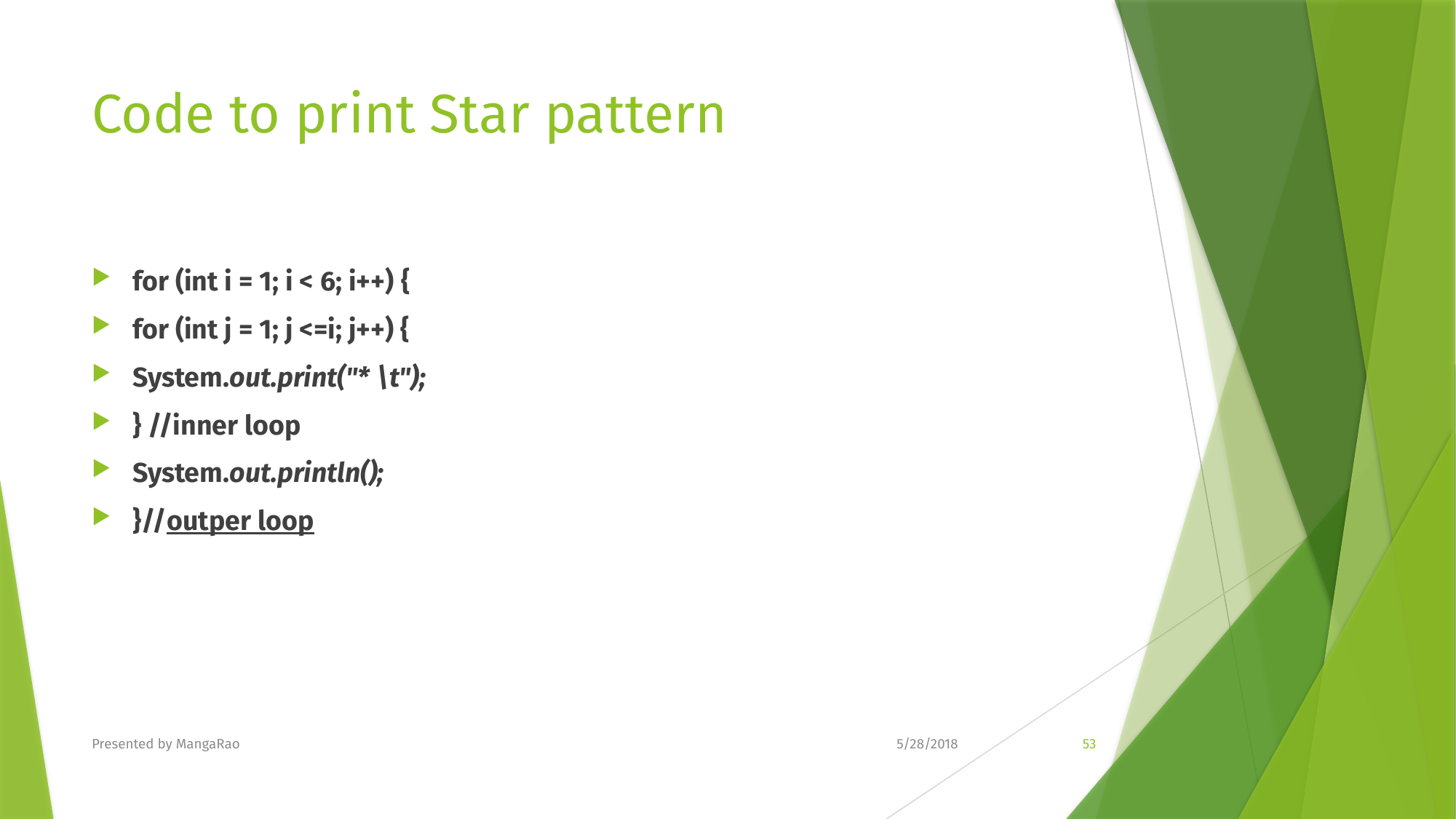

# Code to print Star pattern
for (int i = 1; i < 6; i++) {
for (int j = 1; j <=i; j++) {
System.out.print("* \t");
} //inner loop
System.out.println();
}//outper loop
Presented by MangaRao
5/28/2018
53